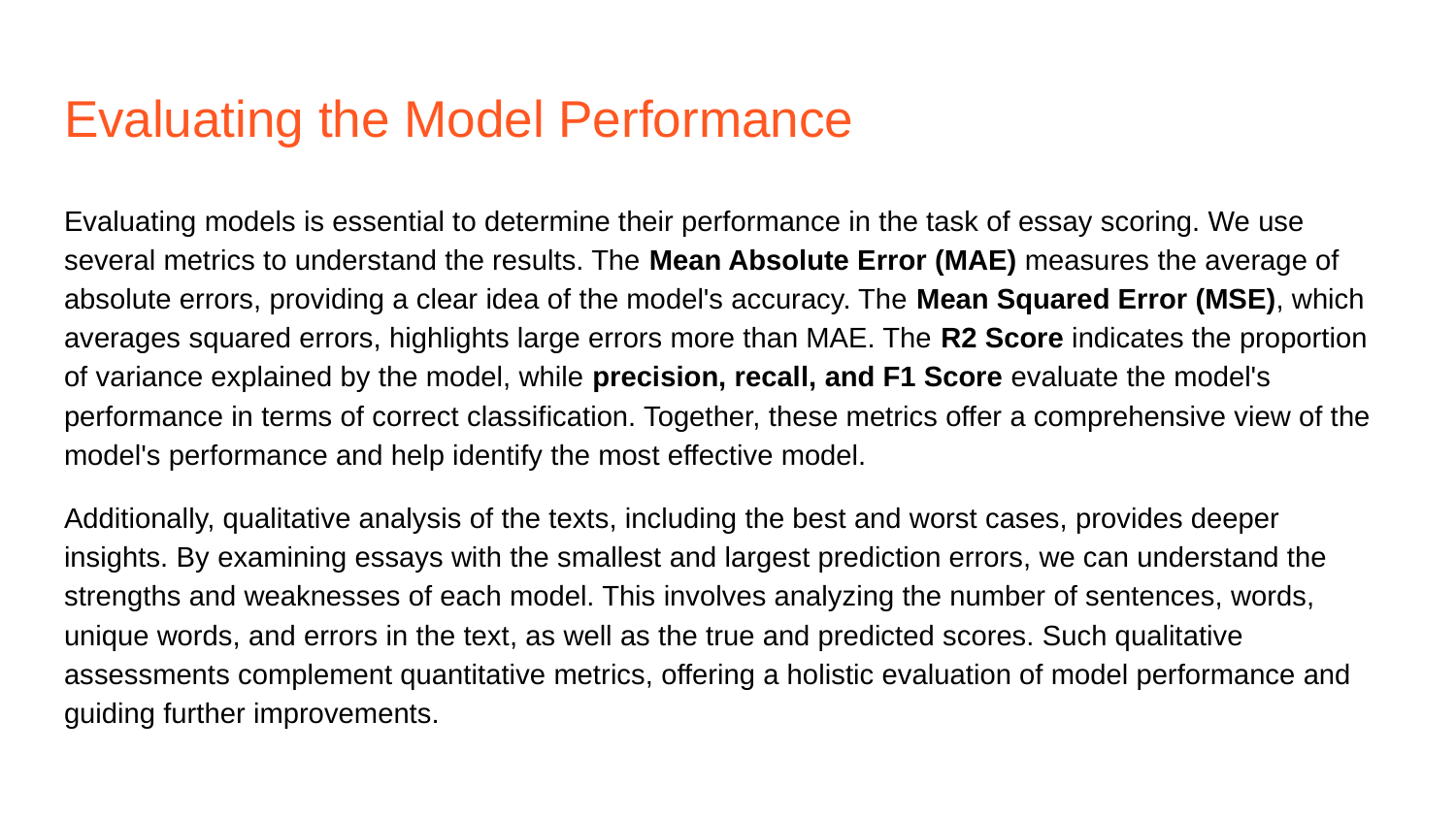

# Evaluating the Model Performance
Evaluating models is essential to determine their performance in the task of essay scoring. We use several metrics to understand the results. The Mean Absolute Error (MAE) measures the average of absolute errors, providing a clear idea of the model's accuracy. The Mean Squared Error (MSE), which averages squared errors, highlights large errors more than MAE. The R2 Score indicates the proportion of variance explained by the model, while precision, recall, and F1 Score evaluate the model's performance in terms of correct classification. Together, these metrics offer a comprehensive view of the model's performance and help identify the most effective model.
Additionally, qualitative analysis of the texts, including the best and worst cases, provides deeper insights. By examining essays with the smallest and largest prediction errors, we can understand the strengths and weaknesses of each model. This involves analyzing the number of sentences, words, unique words, and errors in the text, as well as the true and predicted scores. Such qualitative assessments complement quantitative metrics, offering a holistic evaluation of model performance and guiding further improvements.